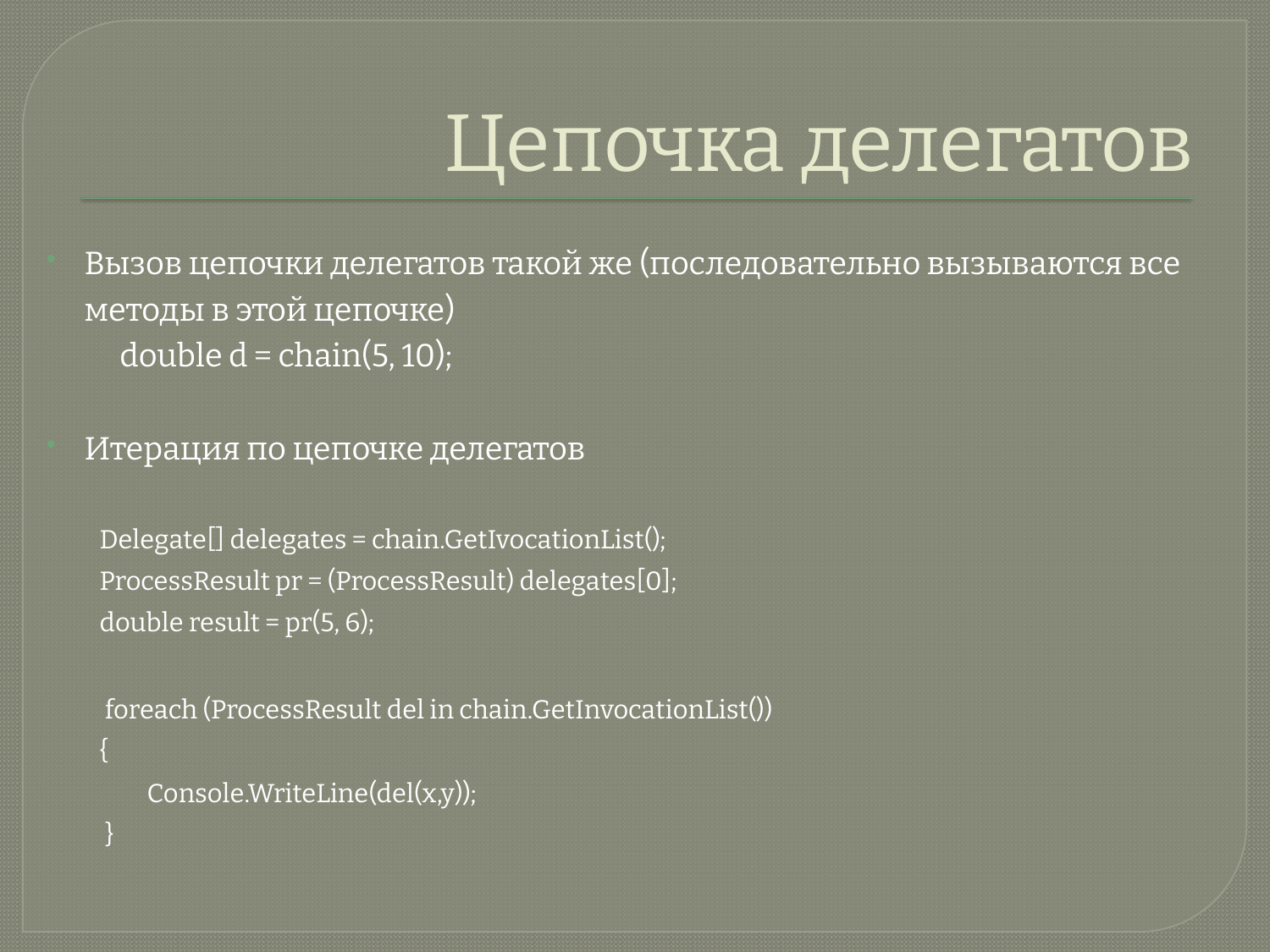

# Цепочка делегатов
Вызов цепочки делегатов такой же (последовательно вызываются все методы в этой цепочке)
	double d = chain(5, 10);

Итерация по цепочке делегатов

Delegate[] delegates = chain.GetIvocationList();
ProcessResult pr = (ProcessResult) delegates[0];
double result = pr(5, 6);

 foreach (ProcessResult del in chain.GetInvocationList())
{
         Console.WriteLine(del(x,y));
 }